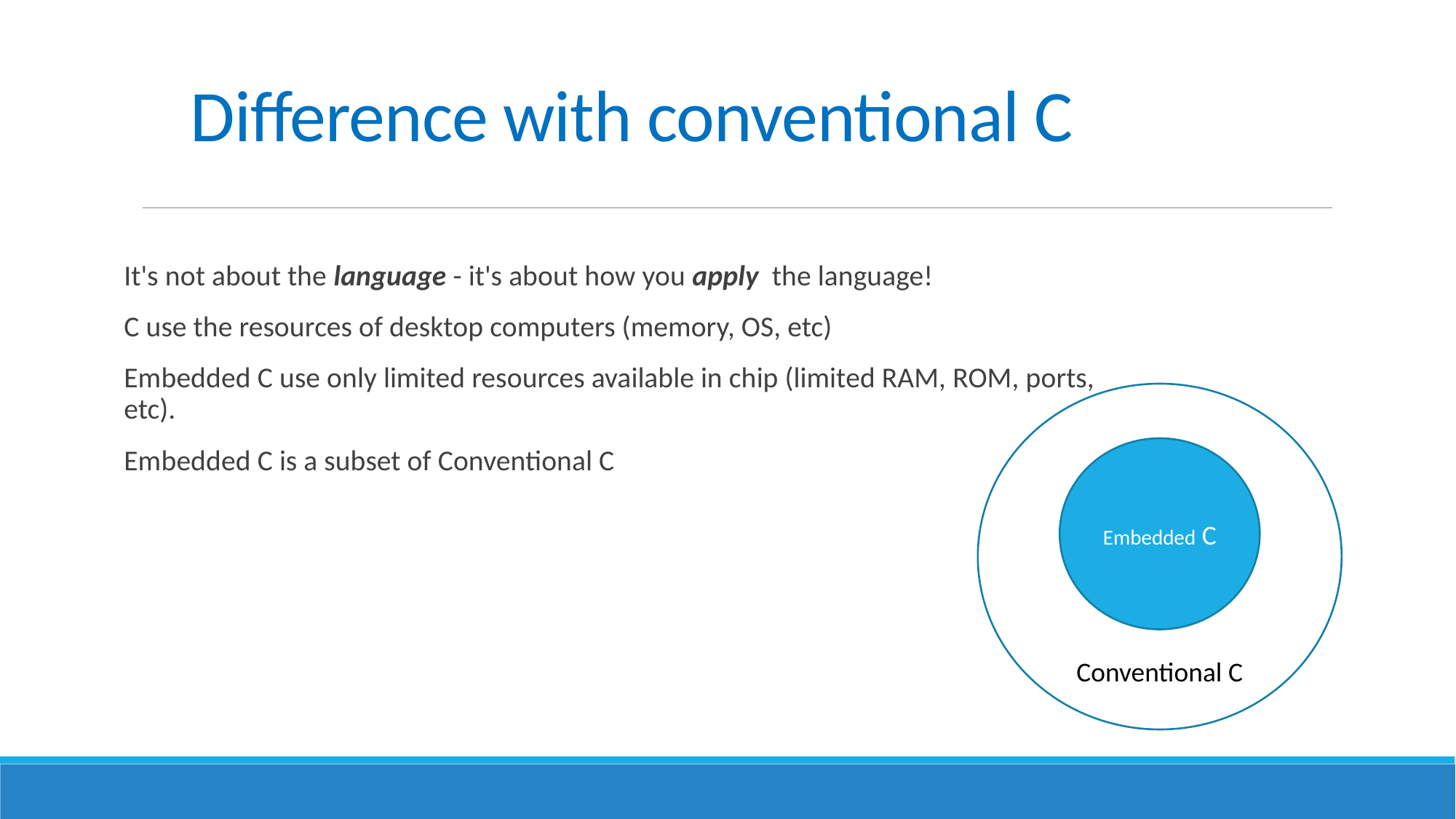

# Difference with conventional C
It's not about the language - it's about how you apply  the language!
C use the resources of desktop computers (memory, OS, etc)
Embedded C use only limited resources available in chip (limited RAM, ROM, ports, etc).
Embedded C is a subset of Conventional C

Conventional C
Embedded C
3